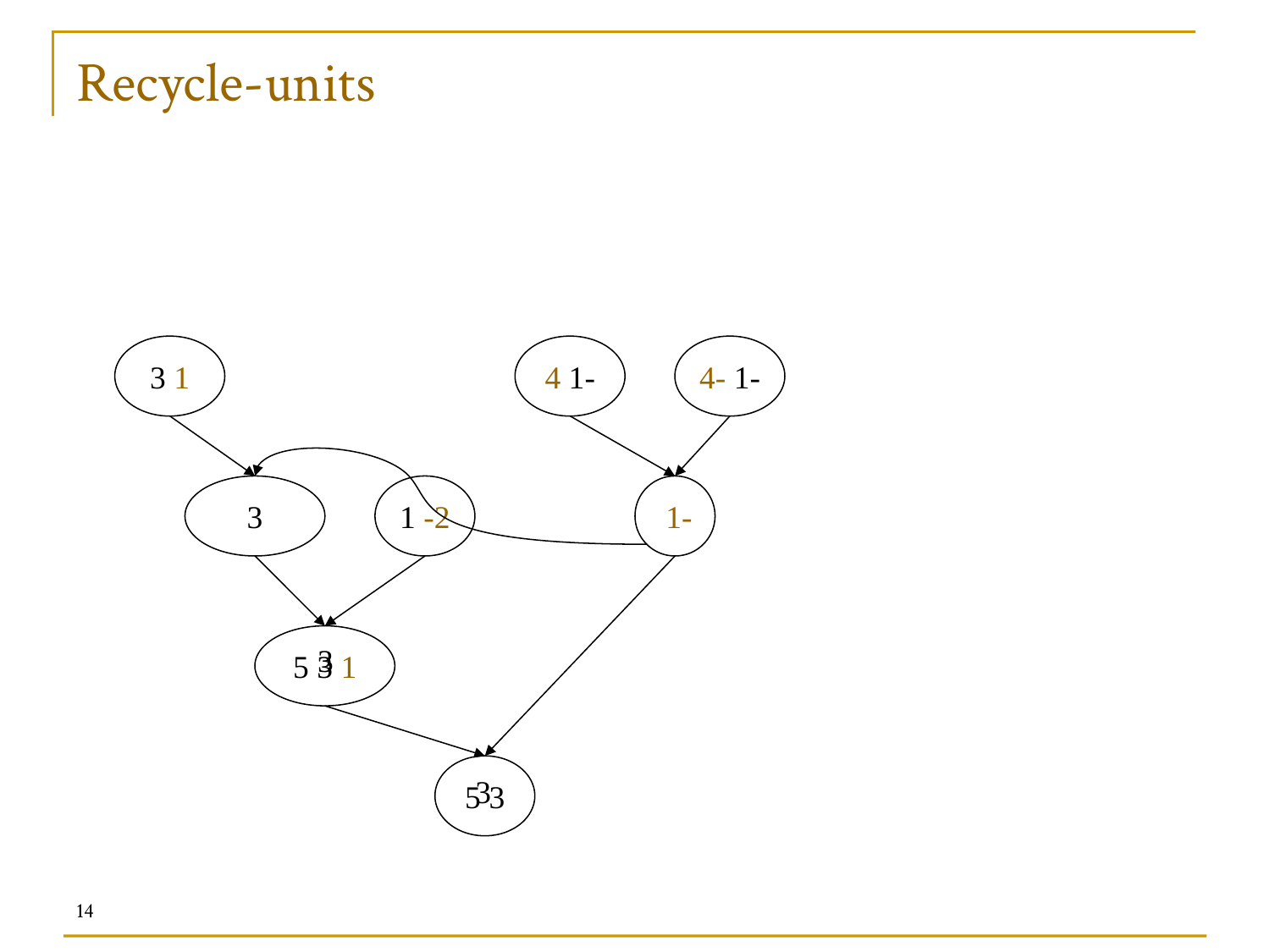

# Recycle-units
1 3
-1 4
-1 -4
3
1 -2
-1
1 3 5
3
3 5
3
14